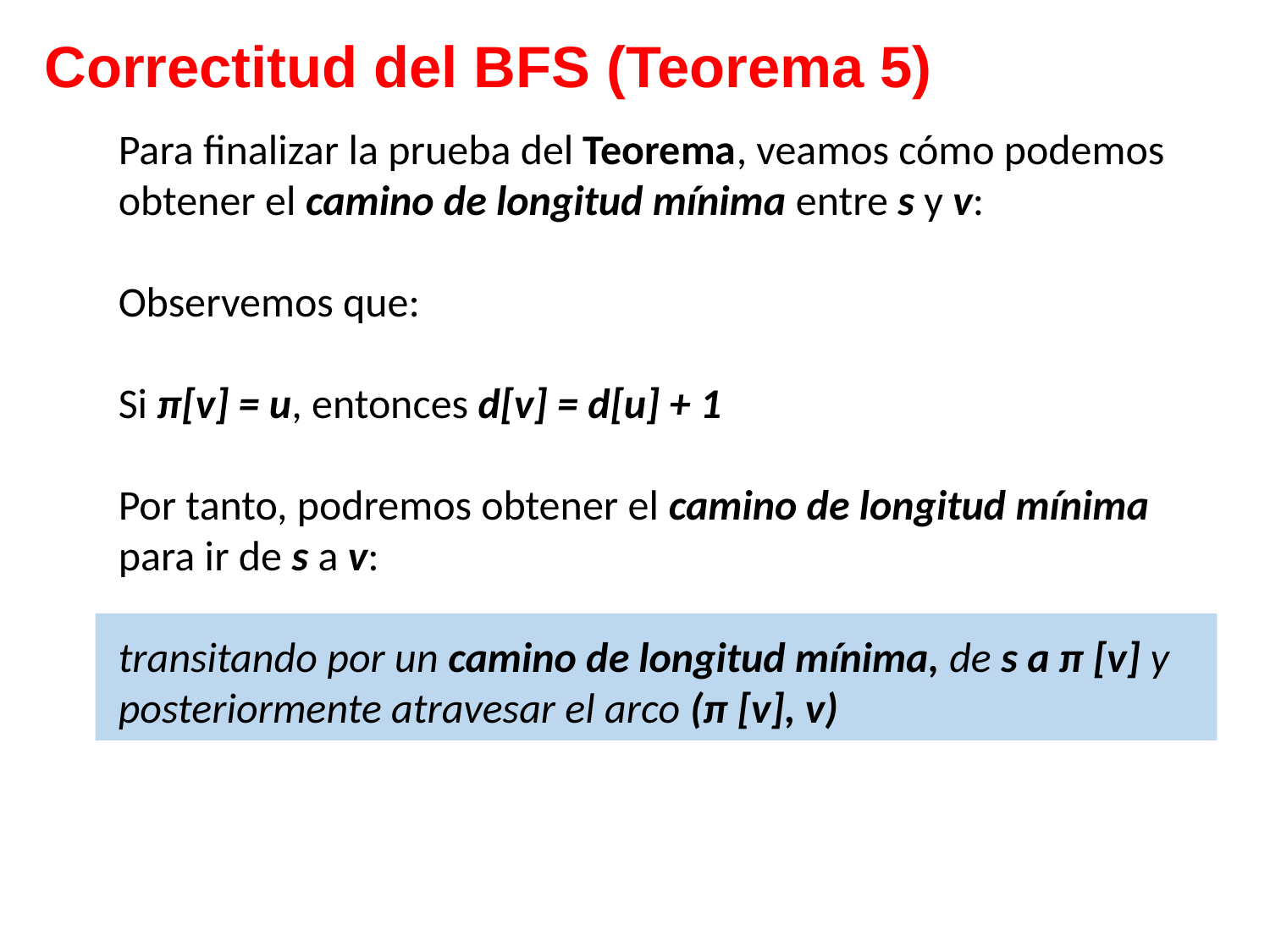

# Correctitud del BFS (Teorema 5)
Para finalizar la prueba del Teorema, veamos cómo podemos obtener el camino de longitud mínima entre s y v:

Observemos que:

Si π[v] = u, entonces d[v] = d[u] + 1

Por tanto, podremos obtener el camino de longitud mínima para ir de s a v:

transitando por un camino de longitud mínima, de s a π [v] y posteriormente atravesar el arco (π [v], v)